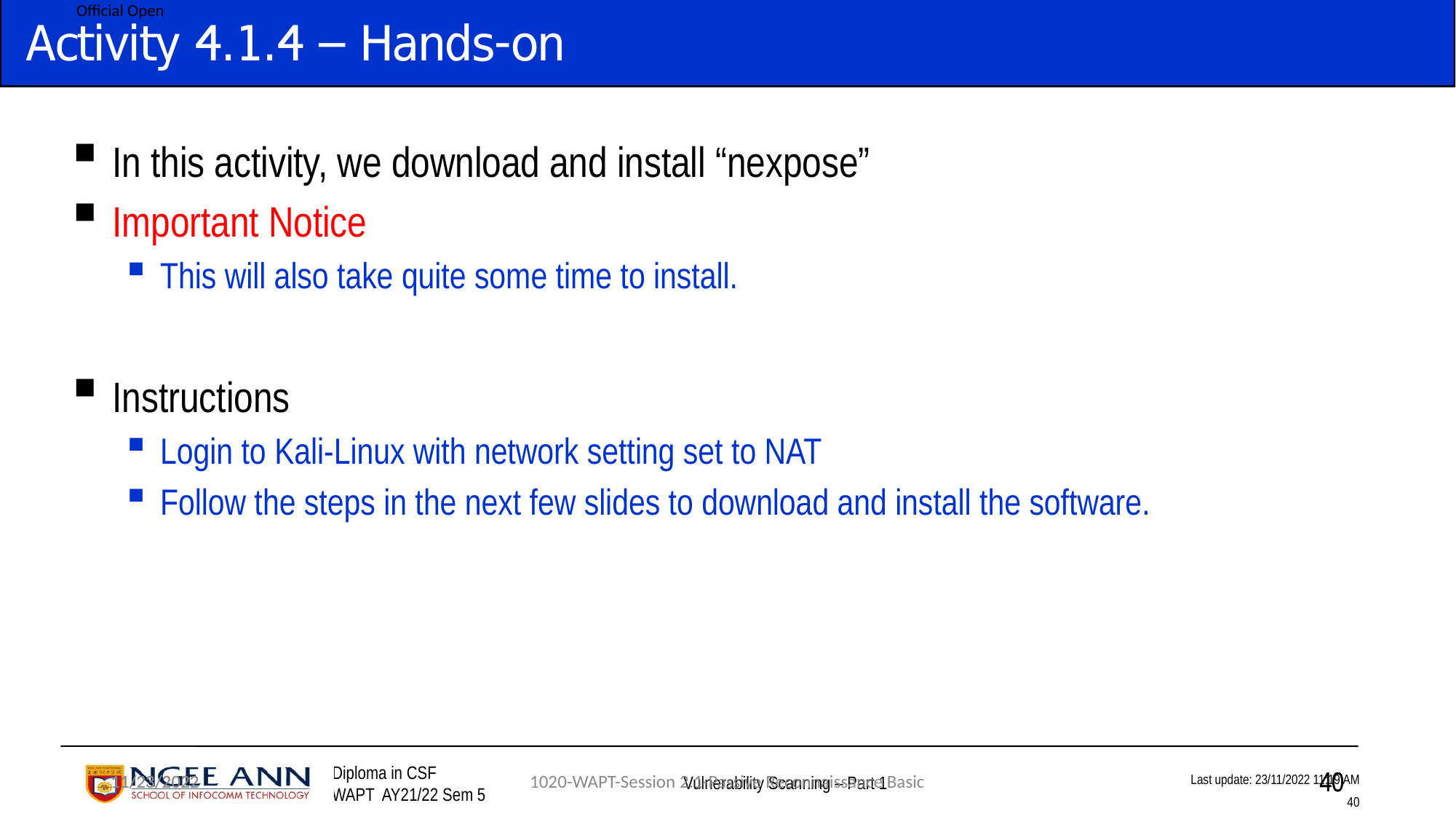

# Activity 4.1.4 – Hands-on
In this activity, we download and install “nexpose”
Important Notice
This will also take quite some time to install.

Instructions
Login to Kali-Linux with network setting set to NAT
Follow the steps in the next few slides to download and install the software.

11/23/2022
11/23/2022
1020-WAPT-Session 2.1-Passive Reconnaissance Basic
40
40